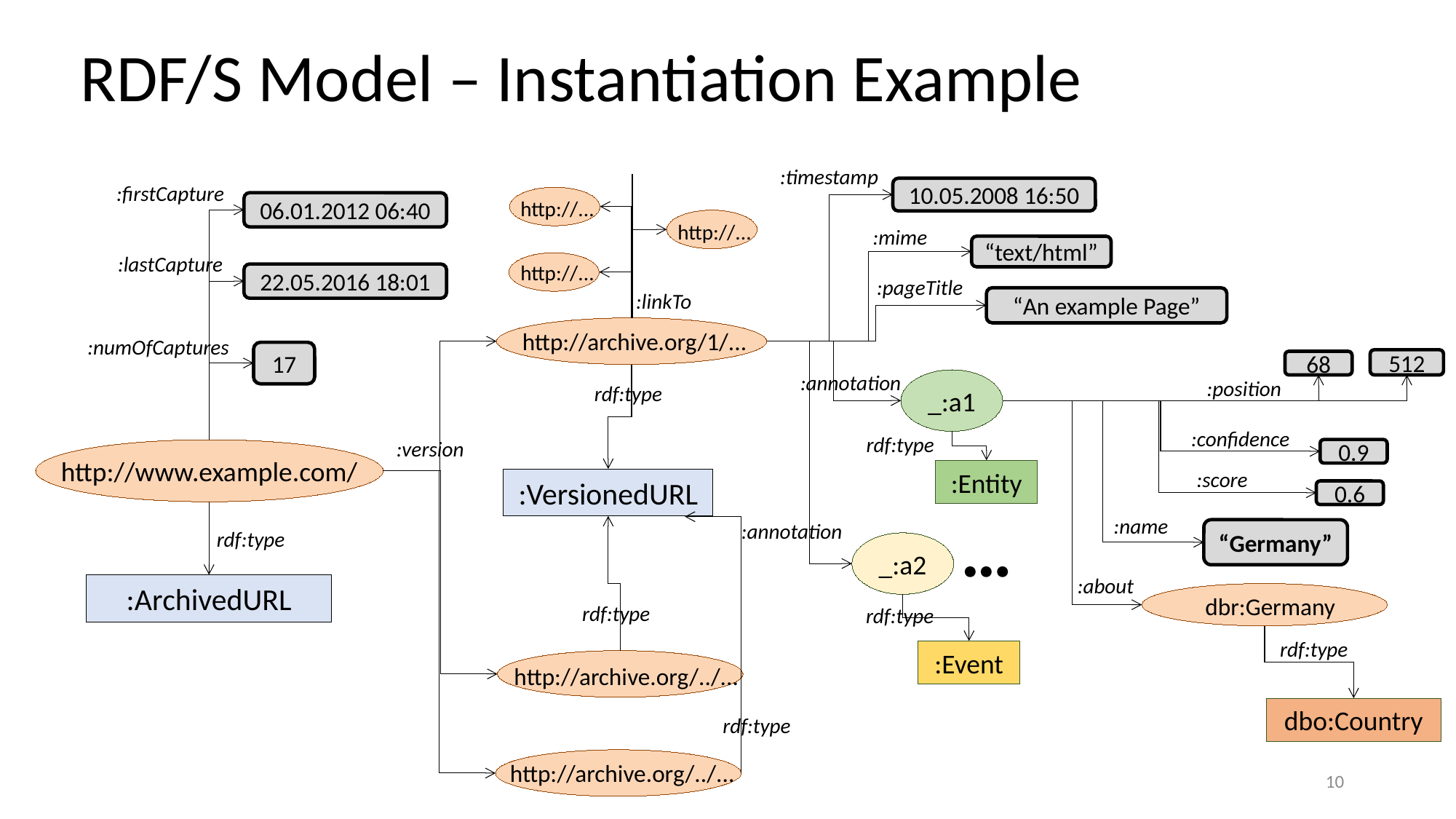

# RDF/S Model – Instantiation Example
:timestamp
:firstCapture
10.05.2008 16:50

http://...
06.01.2012 06:40

http://...
:mime
“text/html”
:lastCapture

http://...
22.05.2016 18:01
:pageTitle
:linkTo
:v1
“An example Page”

http://archive.org/1/...
:numOfCaptures
17
512
68
:annotation
:position
_:a1
rdf:type
:confidence
rdf:type
:version
0.9

http://www.example.com/
:Entity
:score
:VersionedURL
0.6
…
:name
:annotation
“Germany”
rdf:type
_:a2
:about
:ArchivedURL

dbr:Germany
rdf:type
rdf:type
rdf:type
:Event

http://archive.org/../...
dbo:Country
rdf:type

http://archive.org/../...
10